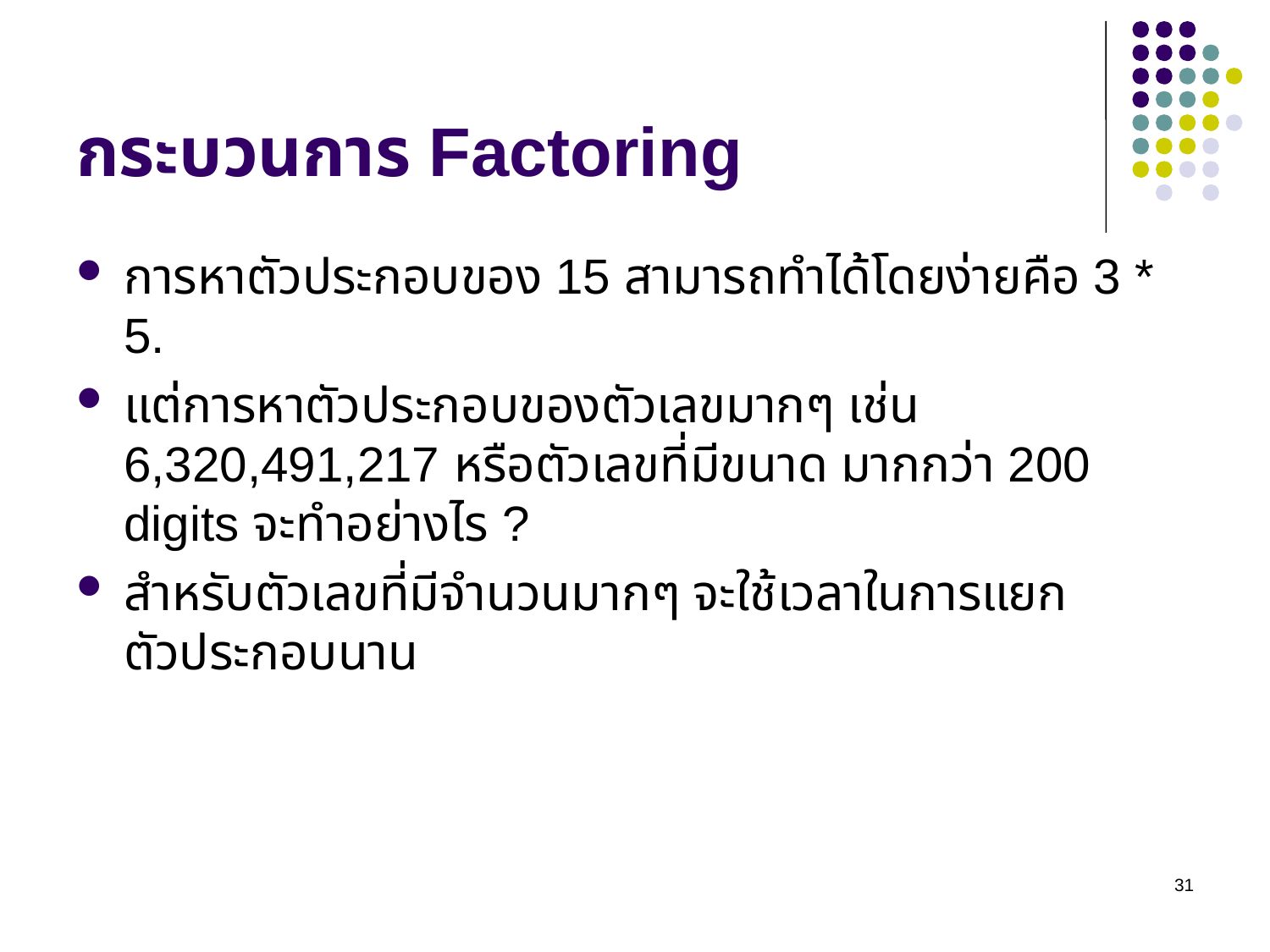

# กระบวนการ Factoring
การหาตัวประกอบของ 15 สามารถทำได้โดยง่ายคือ 3 * 5.
แต่การหาตัวประกอบของตัวเลขมากๆ เช่น 6,320,491,217 หรือตัวเลขที่มีขนาด มากกว่า 200 digits จะทำอย่างไร ?
สำหรับตัวเลขที่มีจำนวนมากๆ จะใช้เวลาในการแยกตัวประกอบนาน
31